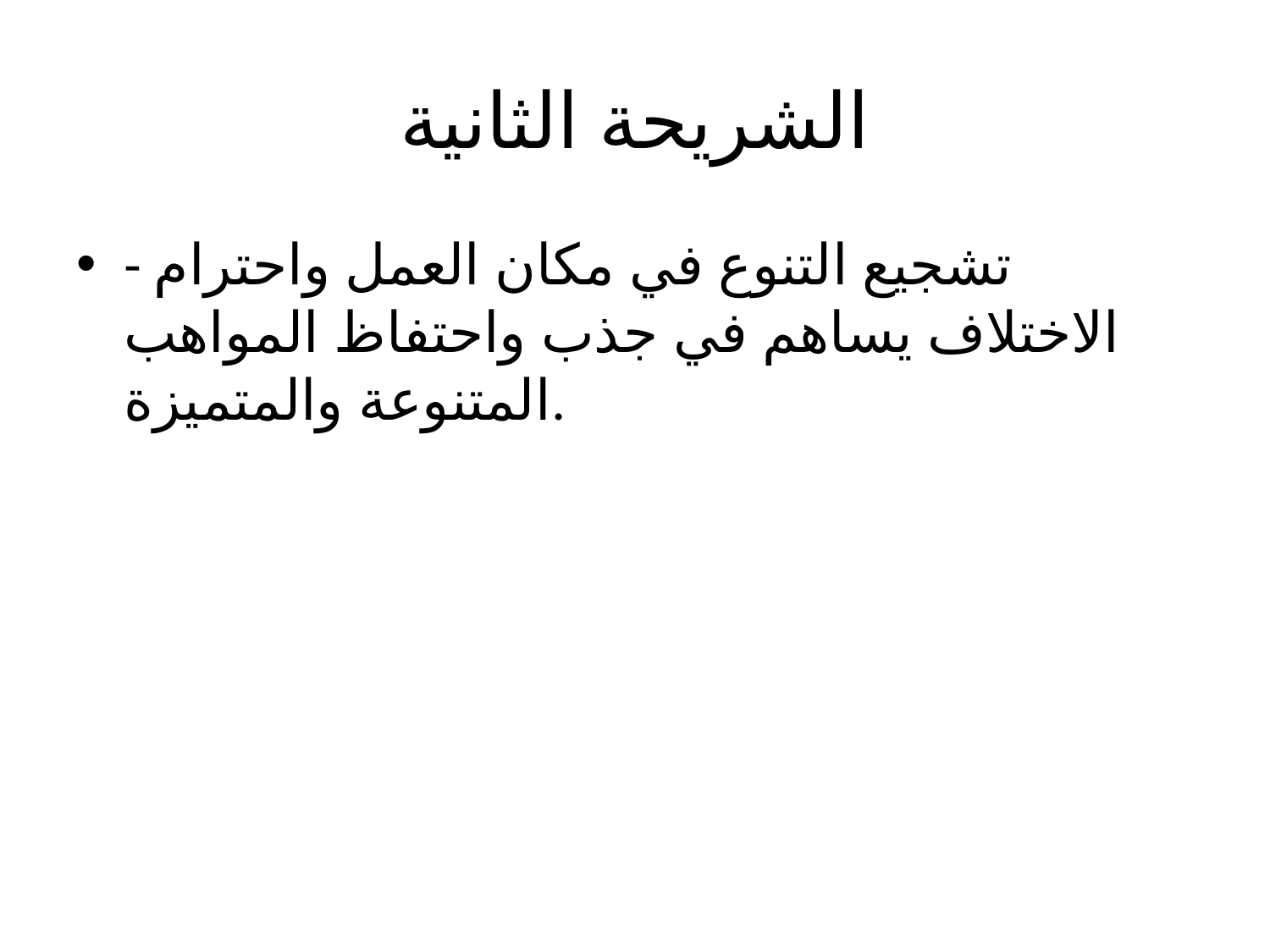

# الشريحة الثانية
- تشجيع التنوع في مكان العمل واحترام الاختلاف يساهم في جذب واحتفاظ المواهب المتنوعة والمتميزة.